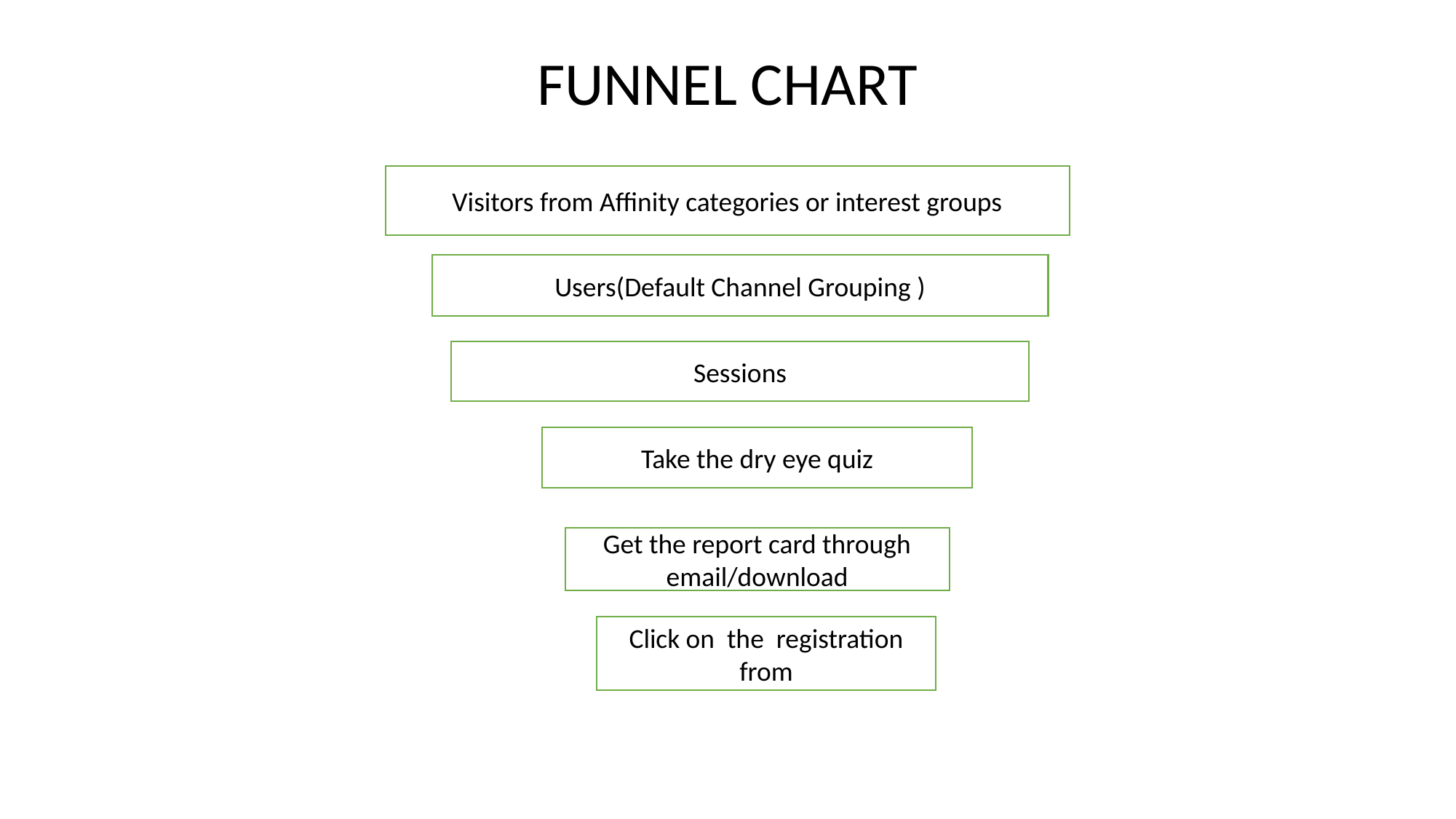

# FUNNEL CHART

Visitors from Affinity categories or interest groups
Users(Default Channel Grouping )
Sessions
Take the dry eye quiz
Get the report card through email/download
Click on  the  registration from